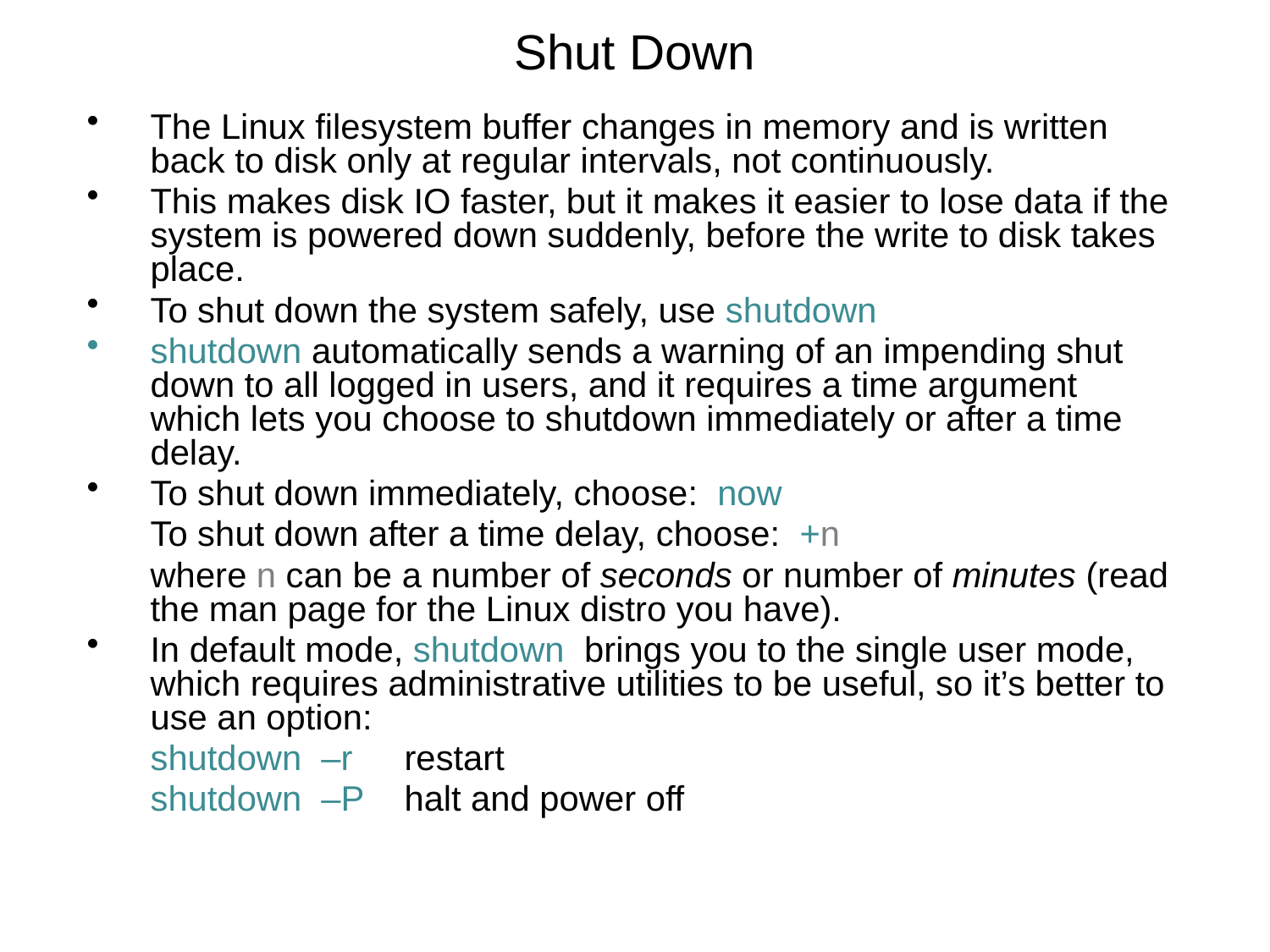

# Shut Down
The Linux filesystem buffer changes in memory and is written back to disk only at regular intervals, not continuously.
This makes disk IO faster, but it makes it easier to lose data if the system is powered down suddenly, before the write to disk takes place.
To shut down the system safely, use shutdown
shutdown automatically sends a warning of an impending shut down to all logged in users, and it requires a time argument which lets you choose to shutdown immediately or after a time delay.
To shut down immediately, choose:  now
	To shut down after a time delay, choose:  +n
	where n can be a number of seconds or number of minutes (read the man page for the Linux distro you have).
In default mode, shutdown  brings you to the single user mode, which requires administrative utilities to be useful, so it’s better to use an option:
	shutdown  –r   	restart
	shutdown  –P 	halt and power off